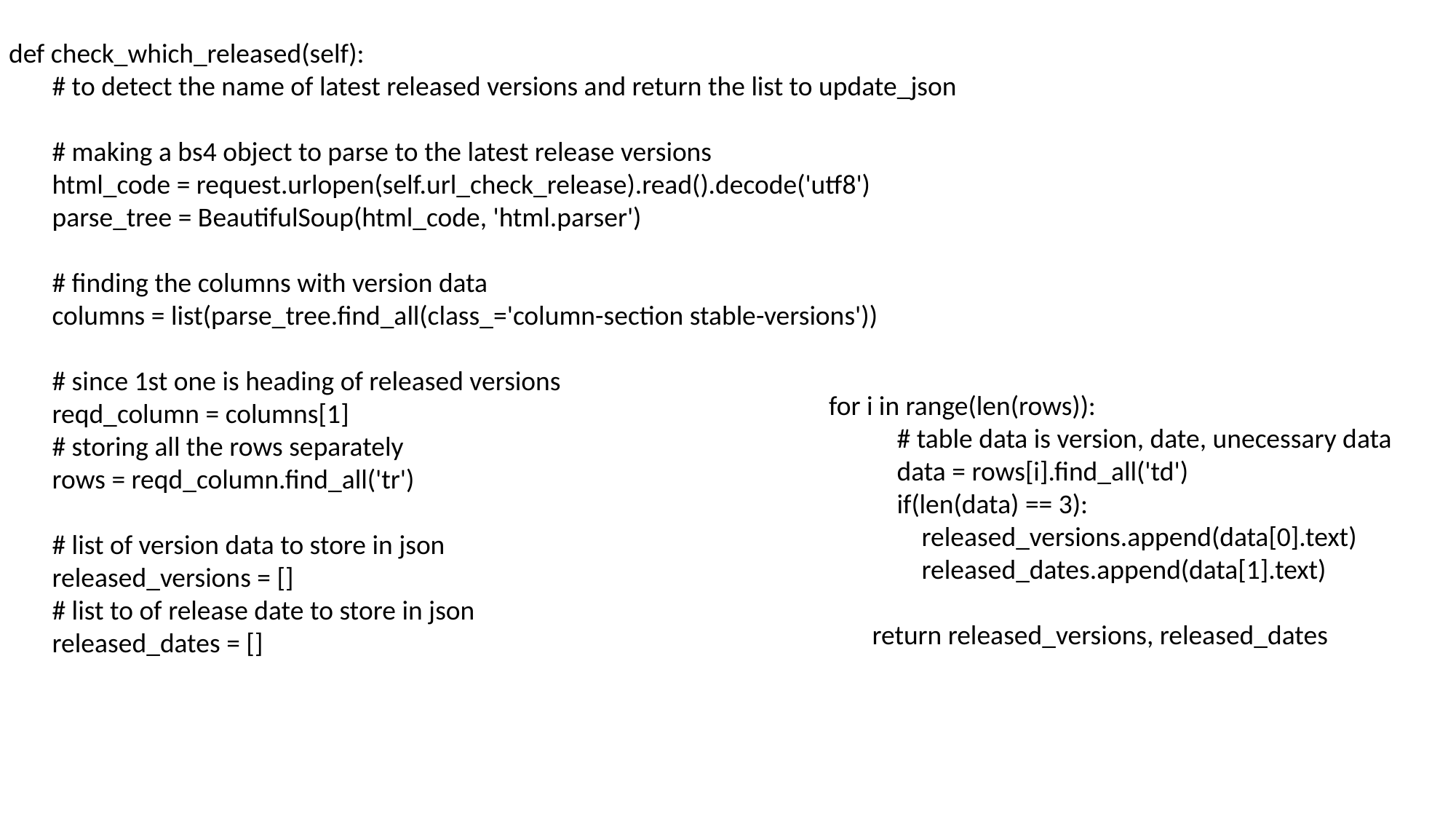

def check_which_released(self):
        # to detect the name of latest released versions and return the list to update_json

        # making a bs4 object to parse to the latest release versions
        html_code = request.urlopen(self.url_check_release).read().decode('utf8')
        parse_tree = BeautifulSoup(html_code, 'html.parser')

        # finding the columns with version data
        columns = list(parse_tree.find_all(class_='column-section stable-versions'))

        # since 1st one is heading of released versions
        reqd_column = columns[1]
        # storing all the rows separately
        rows = reqd_column.find_all('tr')

        # list of version data to store in json
        released_versions = []
        # list to of release date to store in json
        released_dates = []

 for i in range(len(rows)):
            # table data is version, date, unecessary data
            data = rows[i].find_all('td')
            if(len(data) == 3):
                released_versions.append(data[0].text)
                released_dates.append(data[1].text)

        return released_versions, released_dates